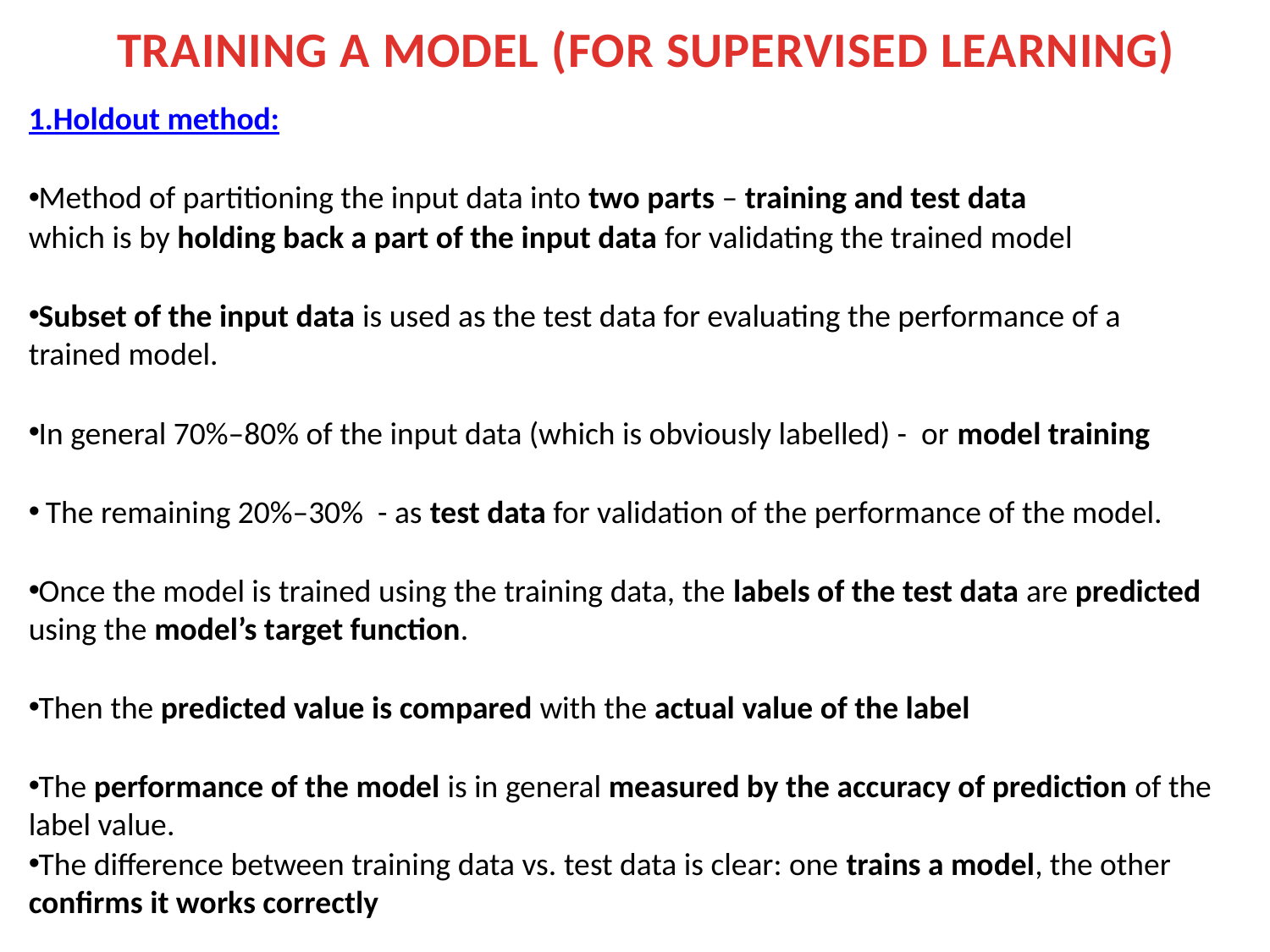

# TRAINING A MODEL (FOR SUPERVISED LEARNING)
1.Holdout method:

Method of partitioning the input data into two parts – training and test data
which is by holding back a part of the input data for validating the trained model

Subset of the input data is used as the test data for evaluating the performance of a trained model.

In general 70%–80% of the input data (which is obviously labelled) -  or model training

 The remaining 20%–30%  - as test data for validation of the performance of the model.

Once the model is trained using the training data, the labels of the test data are predicted using the model’s target function.

Then the predicted value is compared with the actual value of the label

The performance of the model is in general measured by the accuracy of prediction of the label value.
The difference between training data vs. test data is clear: one trains a model, the other confirms it works correctly